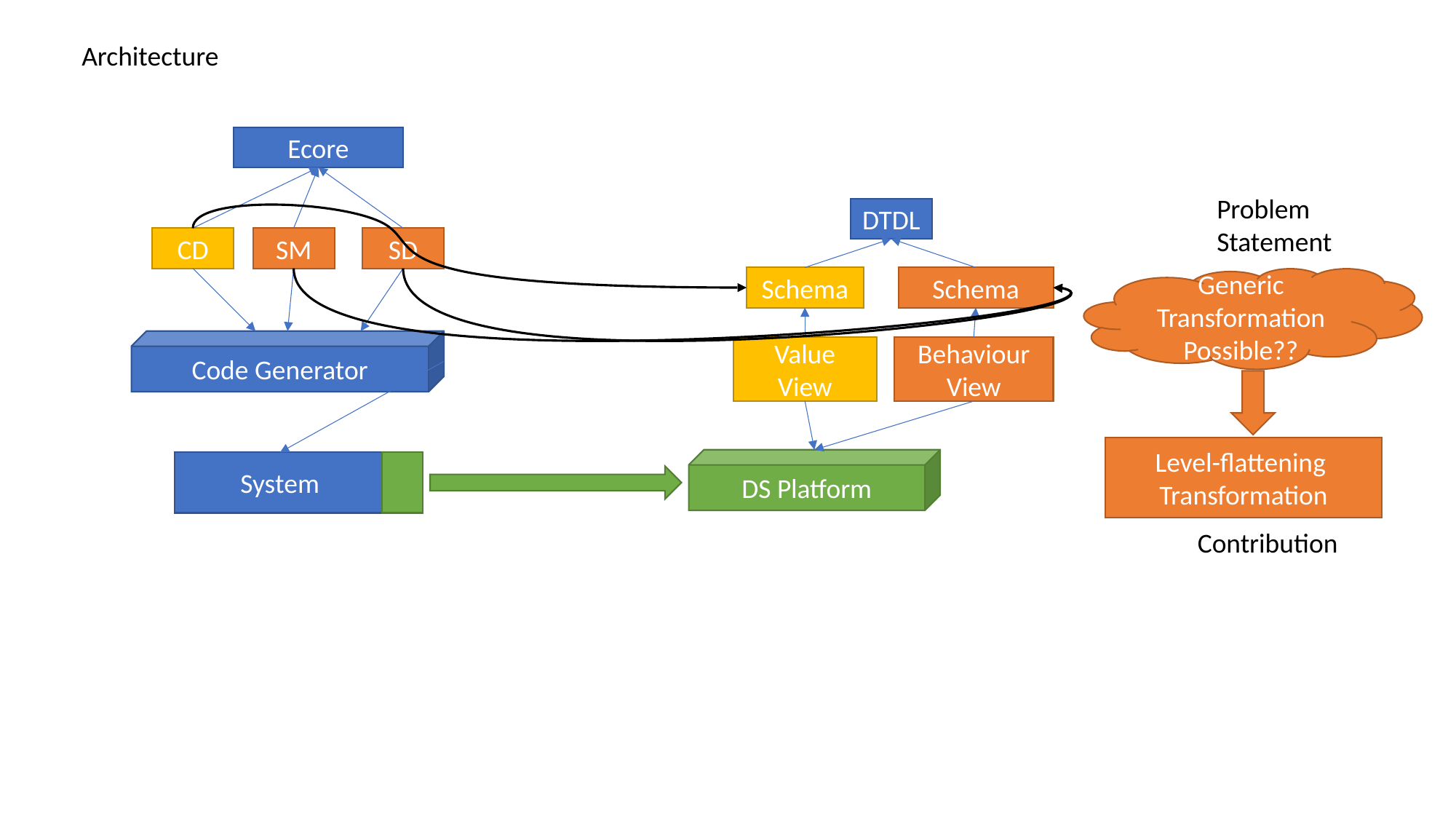

Architecture
Ecore
Problem Statement
DTDL
CD
SM
SD
Schema
Schema
Generic Transformation Possible??
Code Generator
Behaviour View
Value
View

Level-flattening
Transformation
DS Platform
System

Contribution